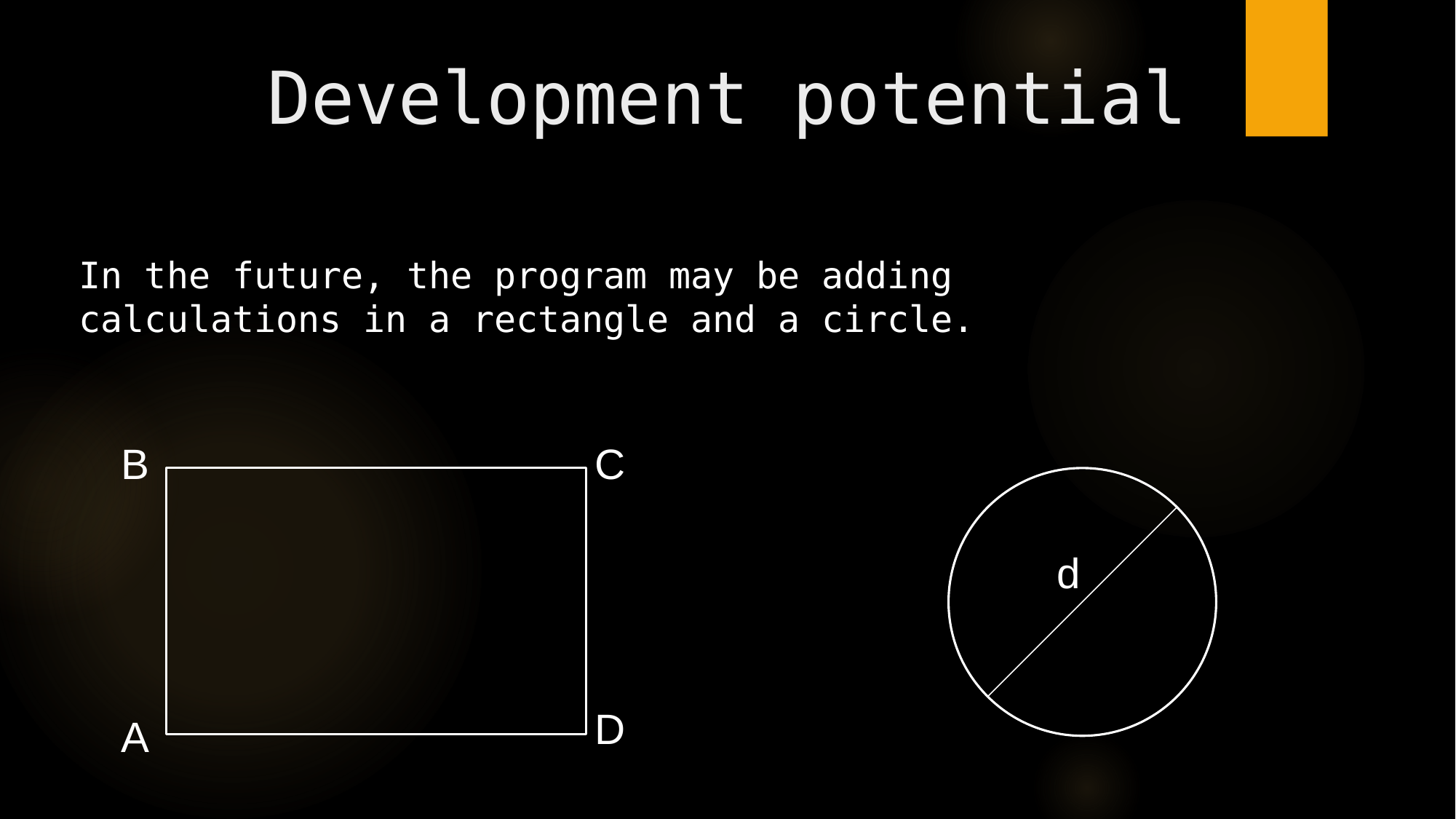

# Development potential
In the future, the program may be adding calculations in a rectangle and a circle.
B
C

d
D
A